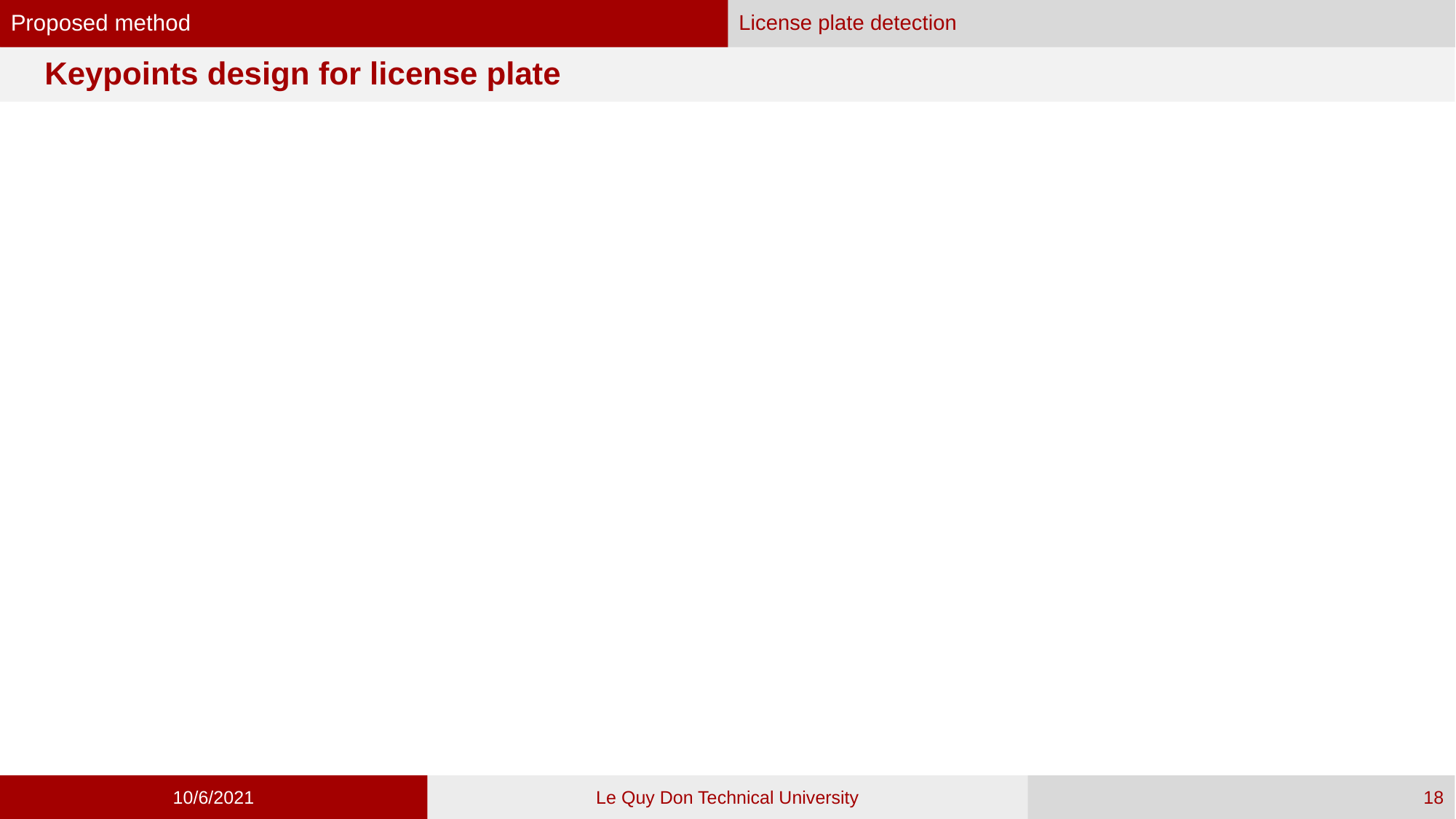

Proposed method
License plate detection
# Keypoints design for license plate

10/6/2021
Le Quy Don Technical University
18